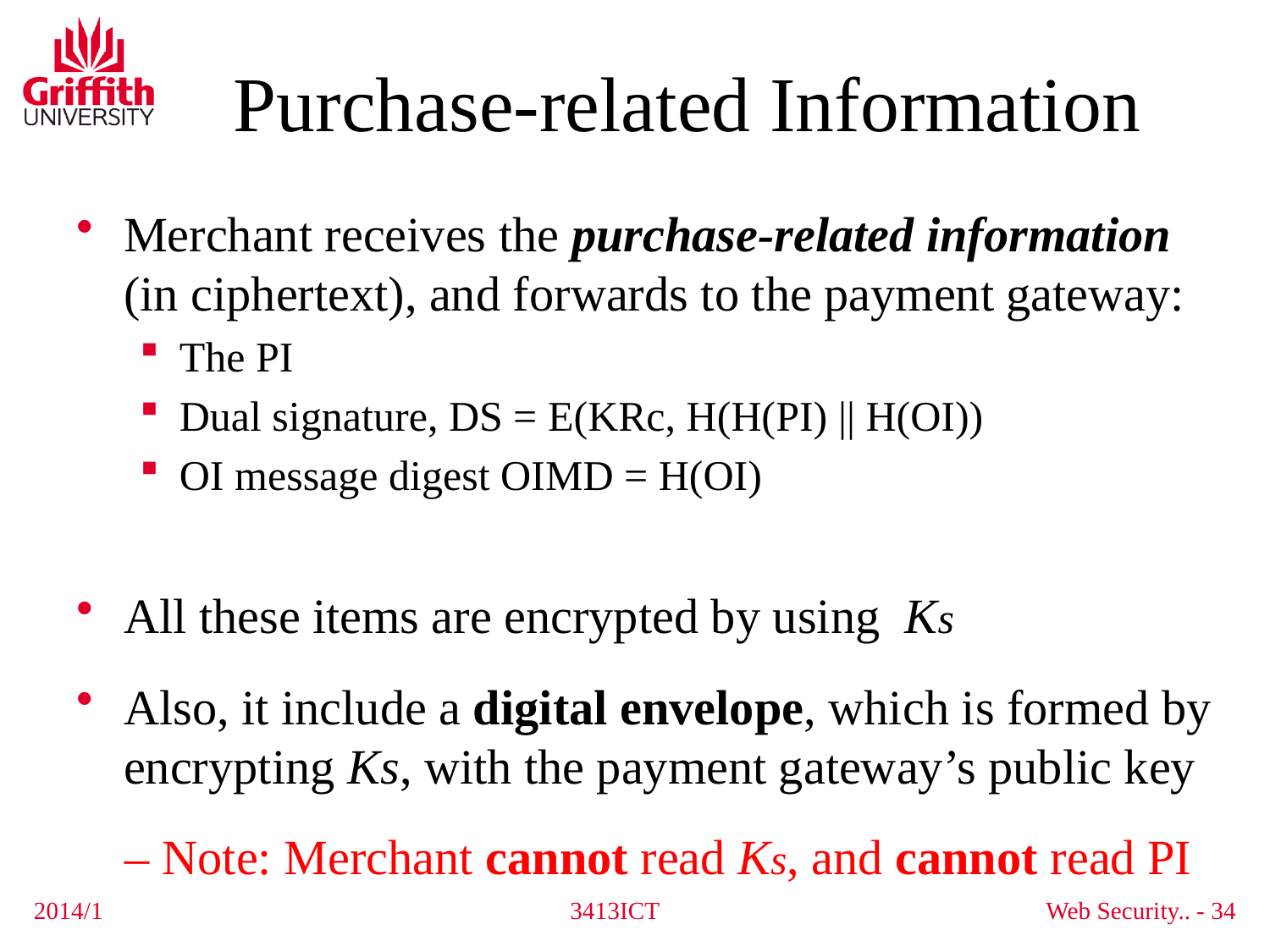

# Purchase-related Information
Merchant receives the purchase-related information (in ciphertext), and forwards to the payment gateway:
The PI
Dual signature, DS = E(KRc, H(H(PI) || H(OI))
OI message digest OIMD = H(OI)

All these items are encrypted by using  Ks

Also, it include a digital envelope, which is formed by encrypting Ks, with the payment gateway’s public key

    – Note: Merchant cannot read Ks, and cannot read PI
2014/1
3413ICT
Web Security.. - 34